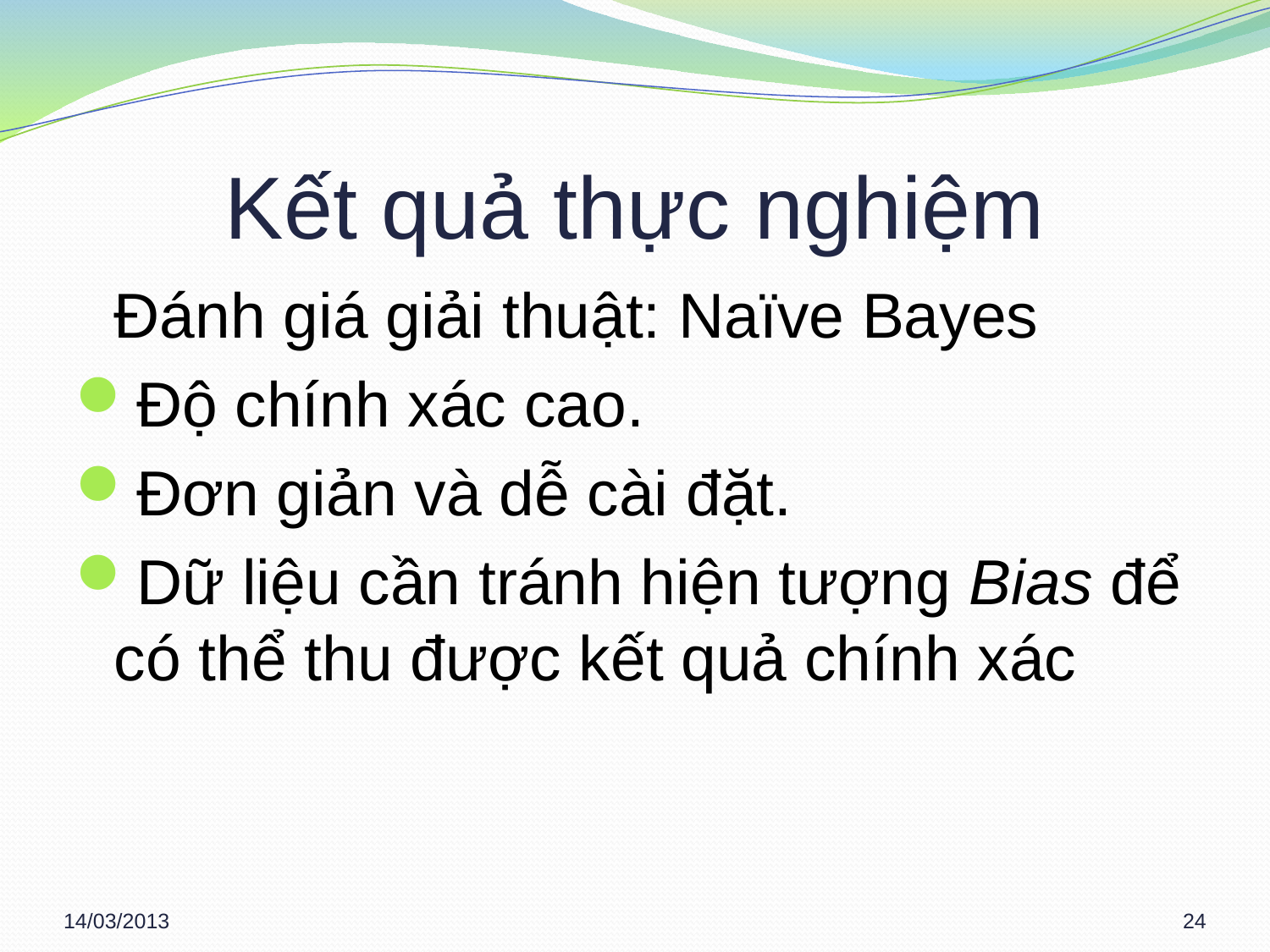

# Kết quả thực nghiệm
 	Đánh giá giải thuật: Naïve Bayes
Độ chính xác cao.
Đơn giản và dễ cài đặt.
Dữ liệu cần tránh hiện tượng Bias để có thể thu được kết quả chính xác

14/03/2013
24